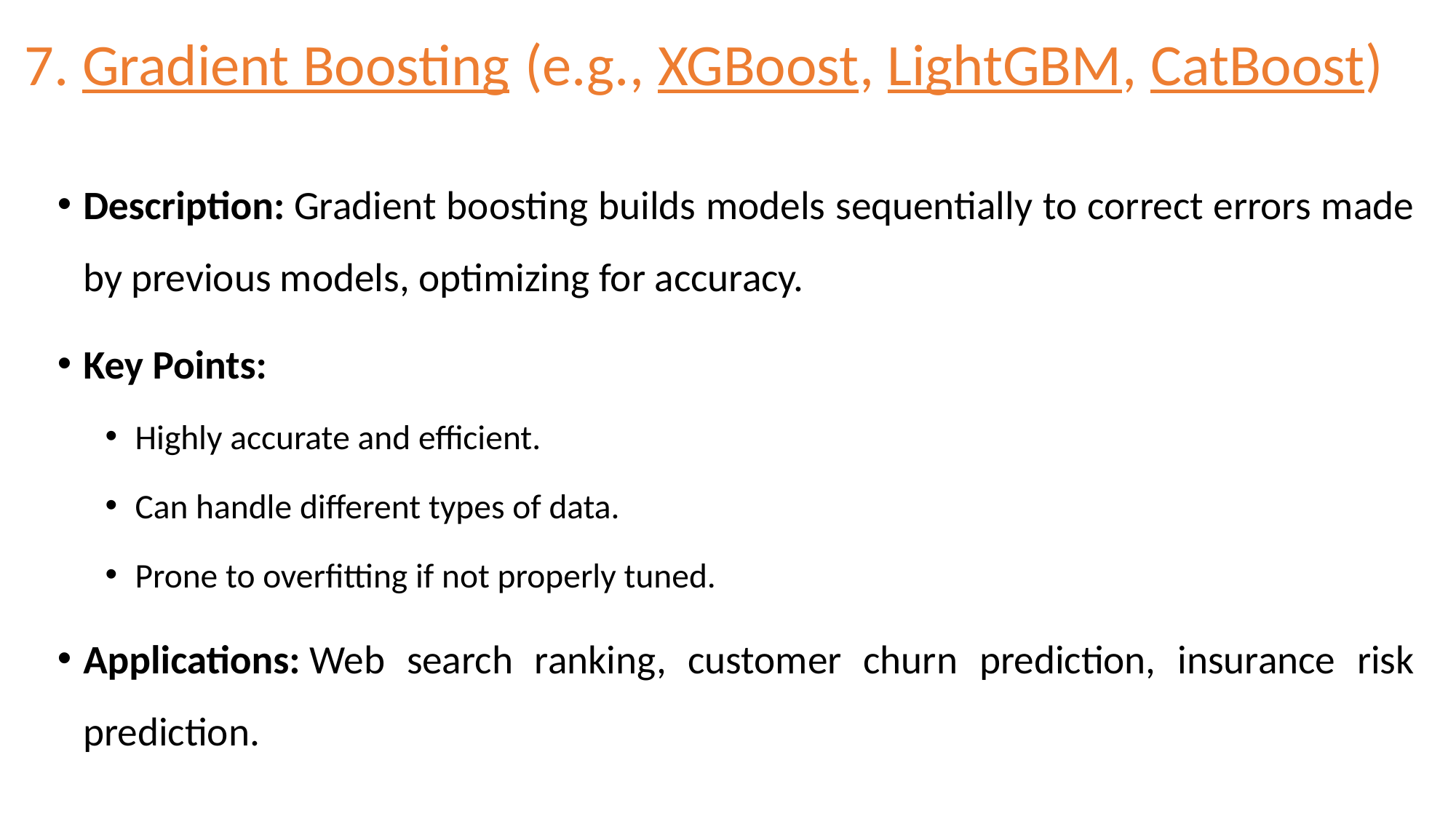

# 7. Gradient Boosting (e.g., XGBoost, LightGBM, CatBoost)
Description: Gradient boosting builds models sequentially to correct errors made by previous models, optimizing for accuracy.
Key Points:
Highly accurate and efficient.
Can handle different types of data.
Prone to overfitting if not properly tuned.
Applications: Web search ranking, customer churn prediction, insurance risk prediction.